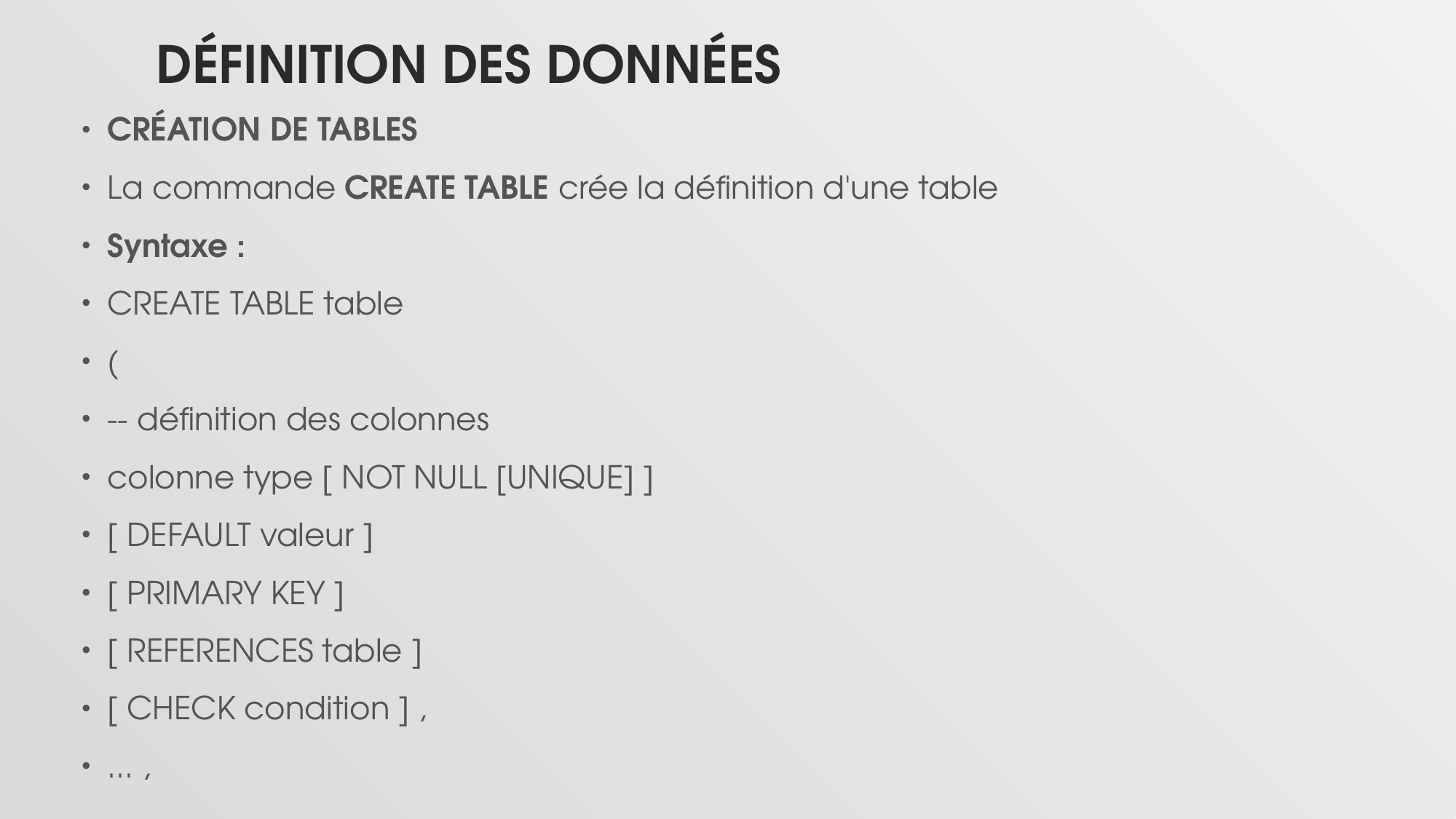

# Définition des données
CRÉATION DE TABLES
La commande CREATE TABLE crée la définition d'une table
Syntaxe :
CREATE TABLE table
(
-- définition des colonnes
colonne type [ NOT NULL [UNIQUE] ]
[ DEFAULT valeur ]
[ PRIMARY KEY ]
[ REFERENCES table ]
[ CHECK condition ] ,
... ,